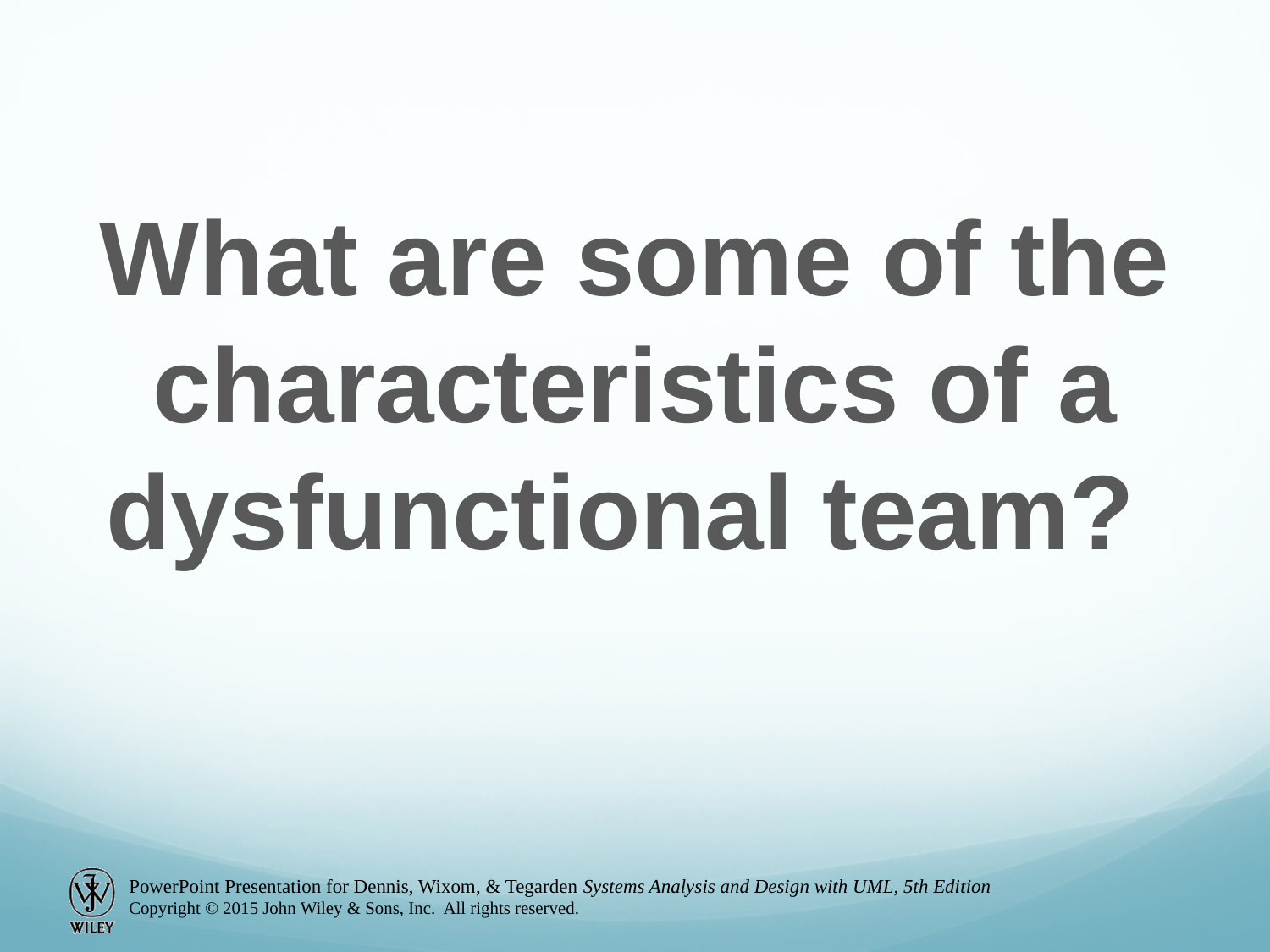

What are some of the characteristics of a dysfunctional team?